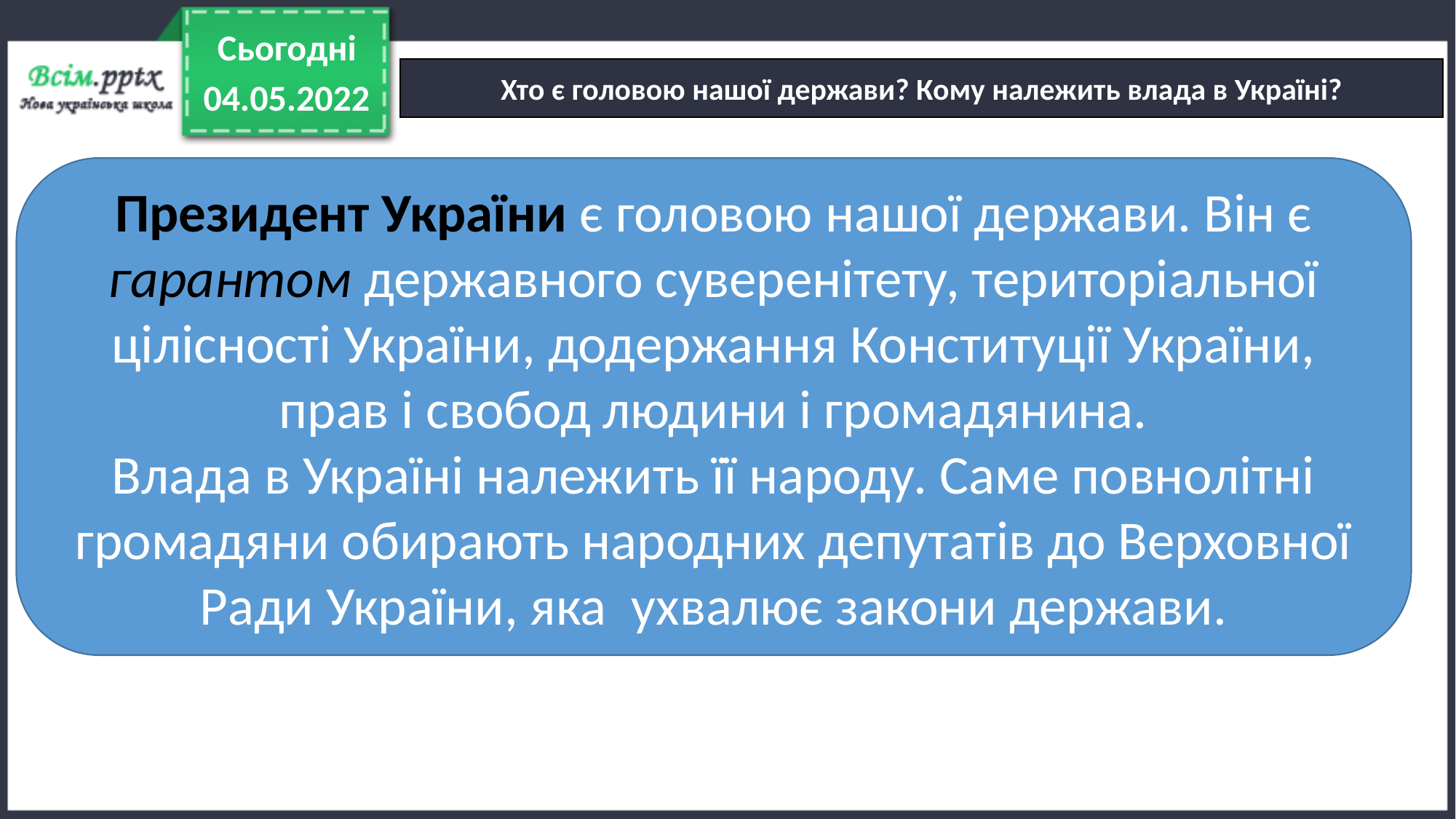

Сьогодні
Хто є головою нашої держави? Кому належить влада в Україні?
04.05.2022
Президент України є головою нашої держави. Він є гарантом державного суверенітету, територіальної цілісності України, додержання Конституції України, прав і свобод людини і громадянина.
Влада в Україні належить її народу. Саме повнолітні громадяни обирають народних депутатів до Верховної Ради України, яка  ухвалює закони держави.